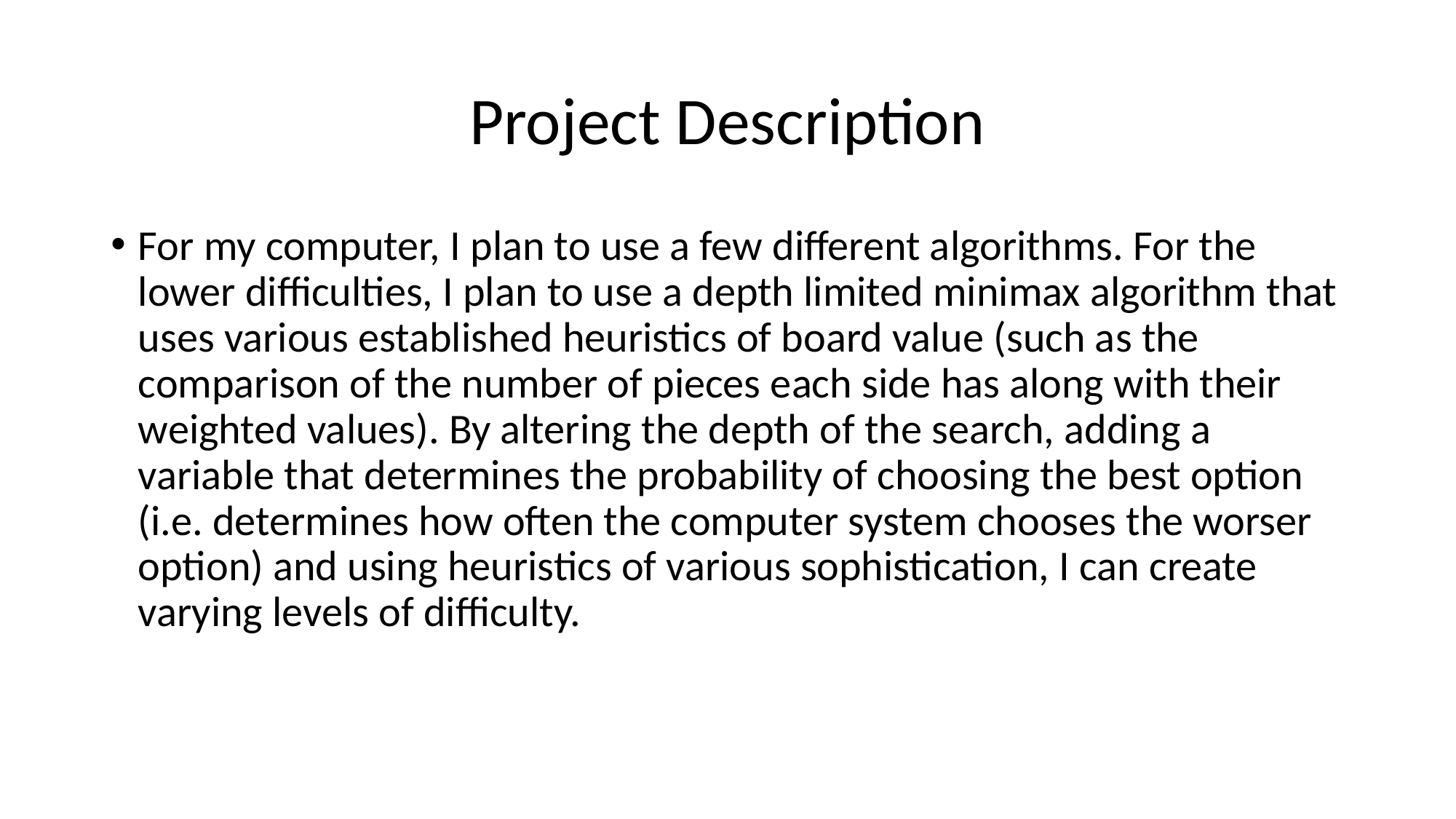

# Project Description
For my computer, I plan to use a few different algorithms. For the lower difficulties, I plan to use a depth limited minimax algorithm that uses various established heuristics of board value (such as the comparison of the number of pieces each side has along with their weighted values). By altering the depth of the search, adding a variable that determines the probability of choosing the best option (i.e. determines how often the computer system chooses the worser option) and using heuristics of various sophistication, I can create varying levels of difficulty.